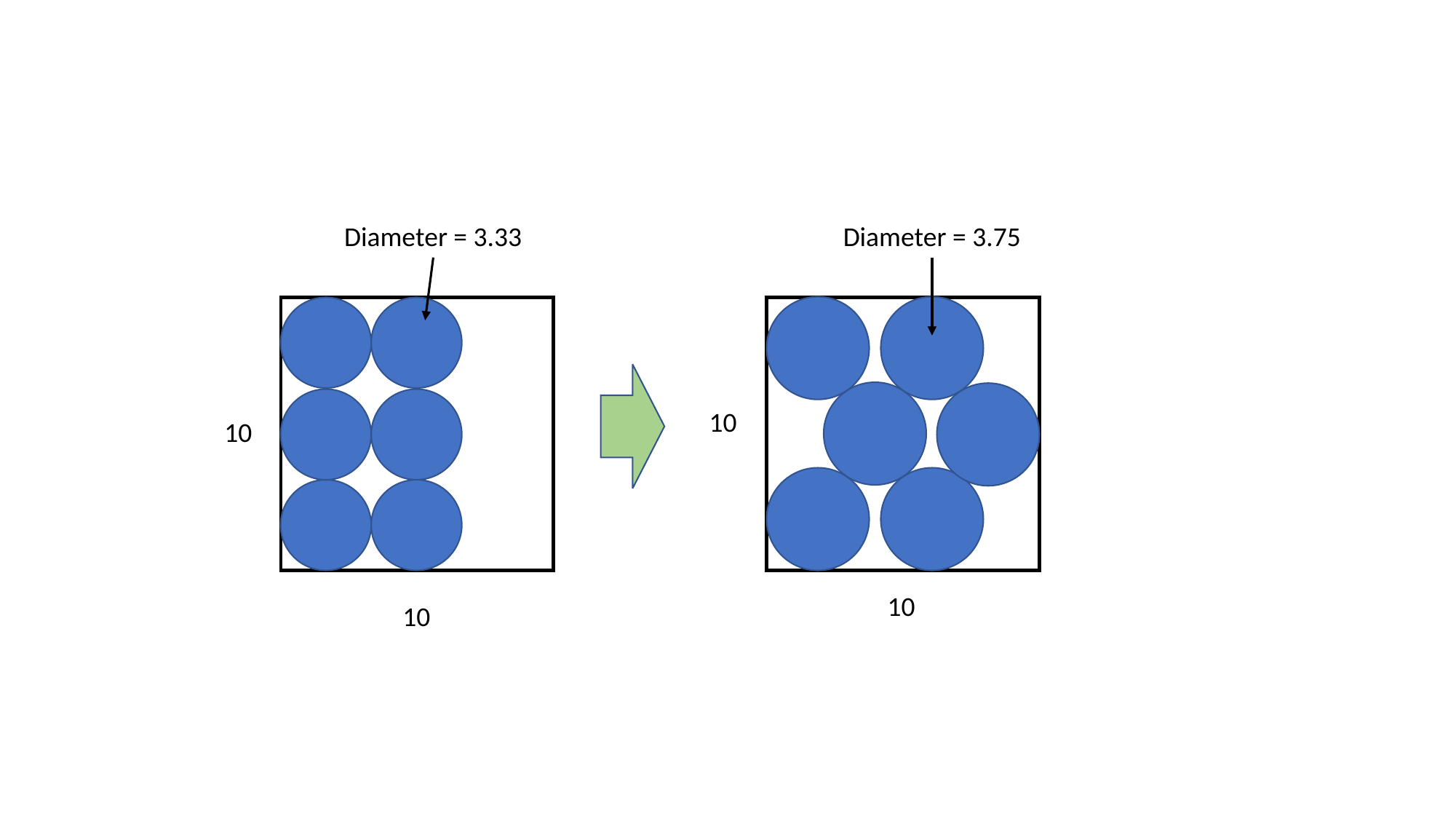

Diameter = 3.33
Diameter = 3.75

10
10

10
10